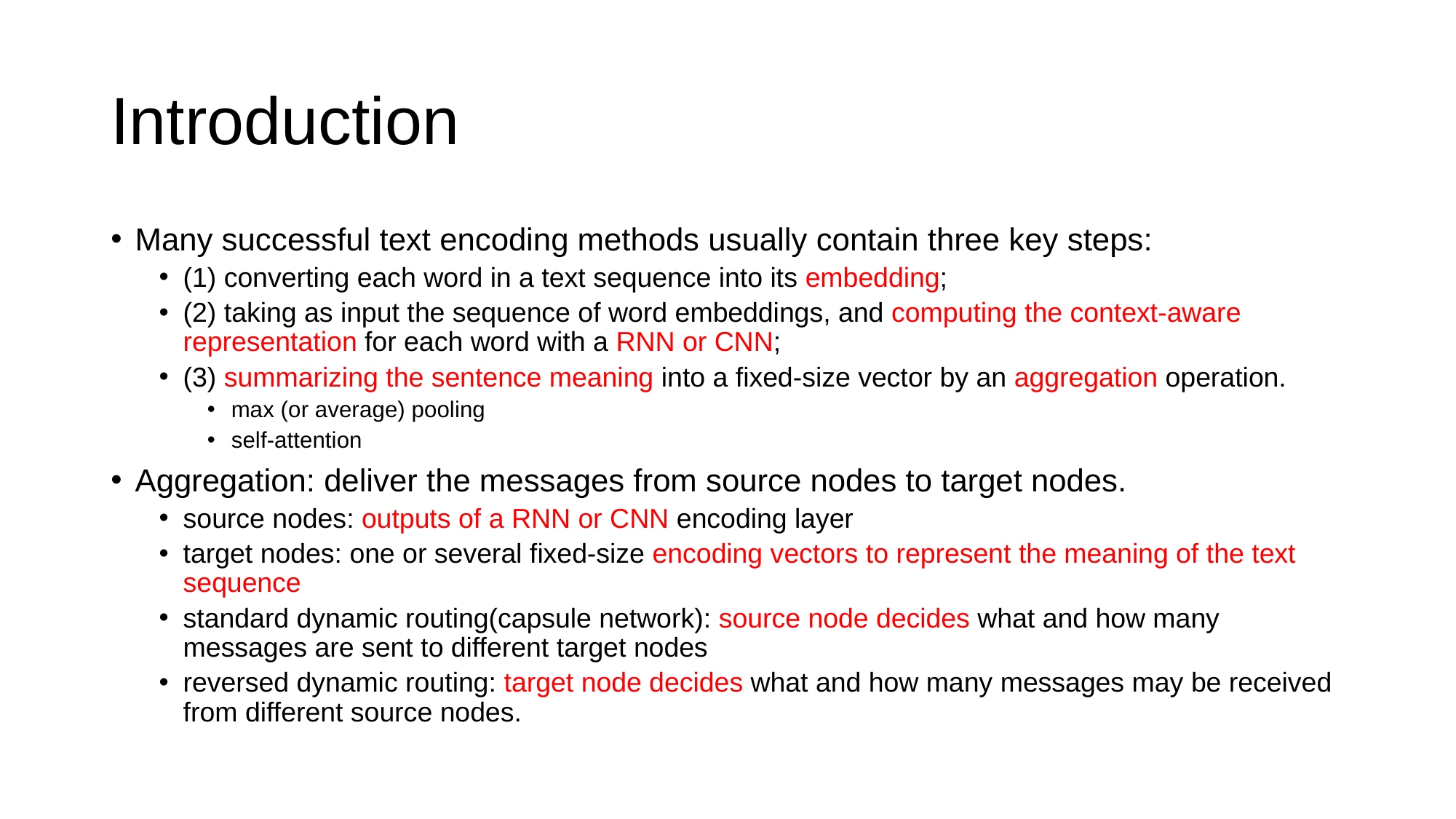

# Introduction
Many successful text encoding methods usually contain three key steps:
(1) converting each word in a text sequence into its embedding;
(2) taking as input the sequence of word embeddings, and computing the context-aware representation for each word with a RNN or CNN;
(3) summarizing the sentence meaning into a fixed-size vector by an aggregation operation.
max (or average) pooling
self-attention
Aggregation: deliver the messages from source nodes to target nodes.
source nodes: outputs of a RNN or CNN encoding layer
target nodes: one or several fixed-size encoding vectors to represent the meaning of the text sequence
standard dynamic routing(capsule network): source node decides what and how many messages are sent to different target nodes
reversed dynamic routing: target node decides what and how many messages may be received from different source nodes.